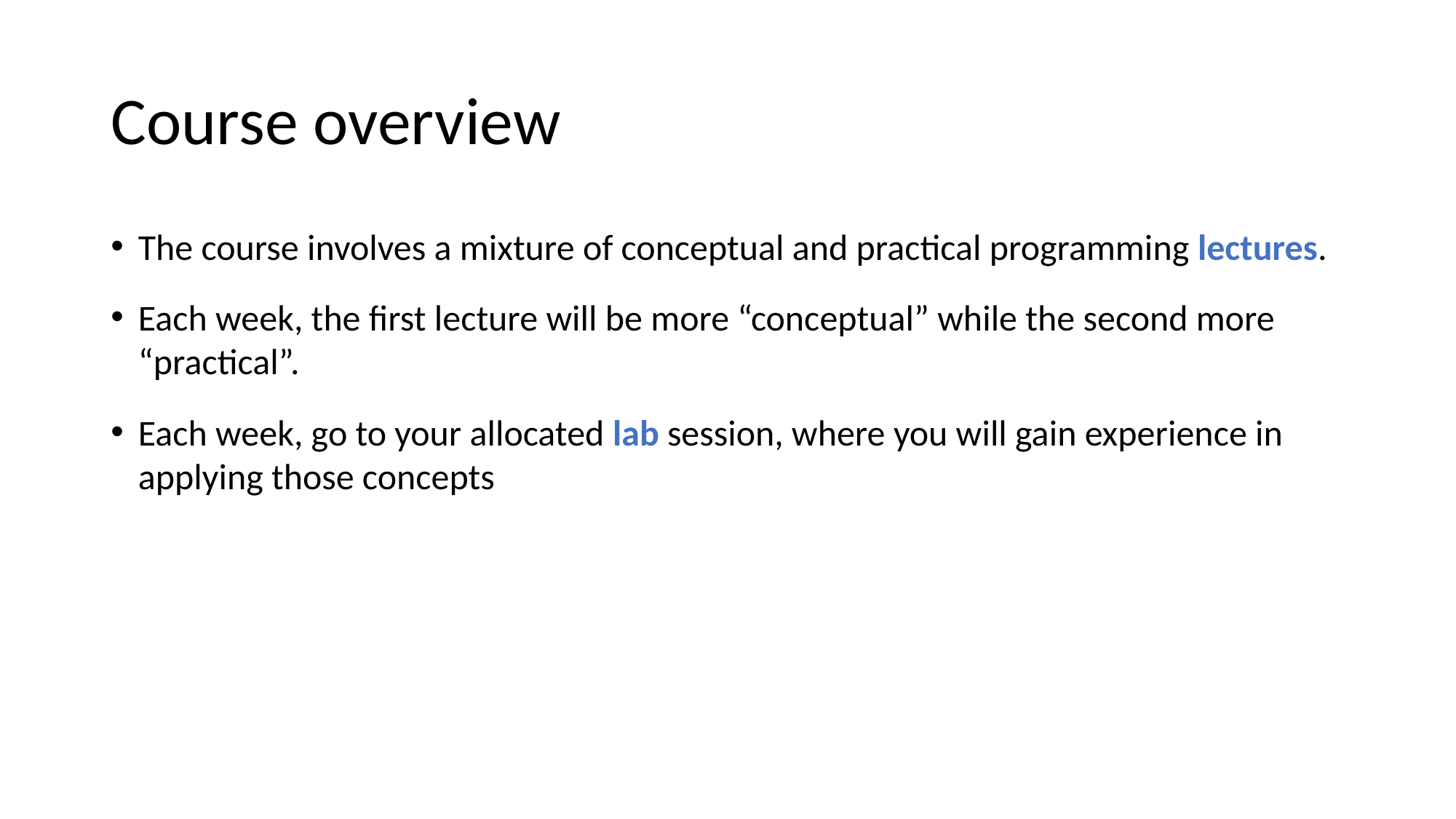

# Course overview
The course involves a mixture of conceptual and practical programming lectures.
Each week, the first lecture will be more “conceptual” while the second more “practical”.
Each week, go to your allocated lab session, where you will gain experience in applying those concepts